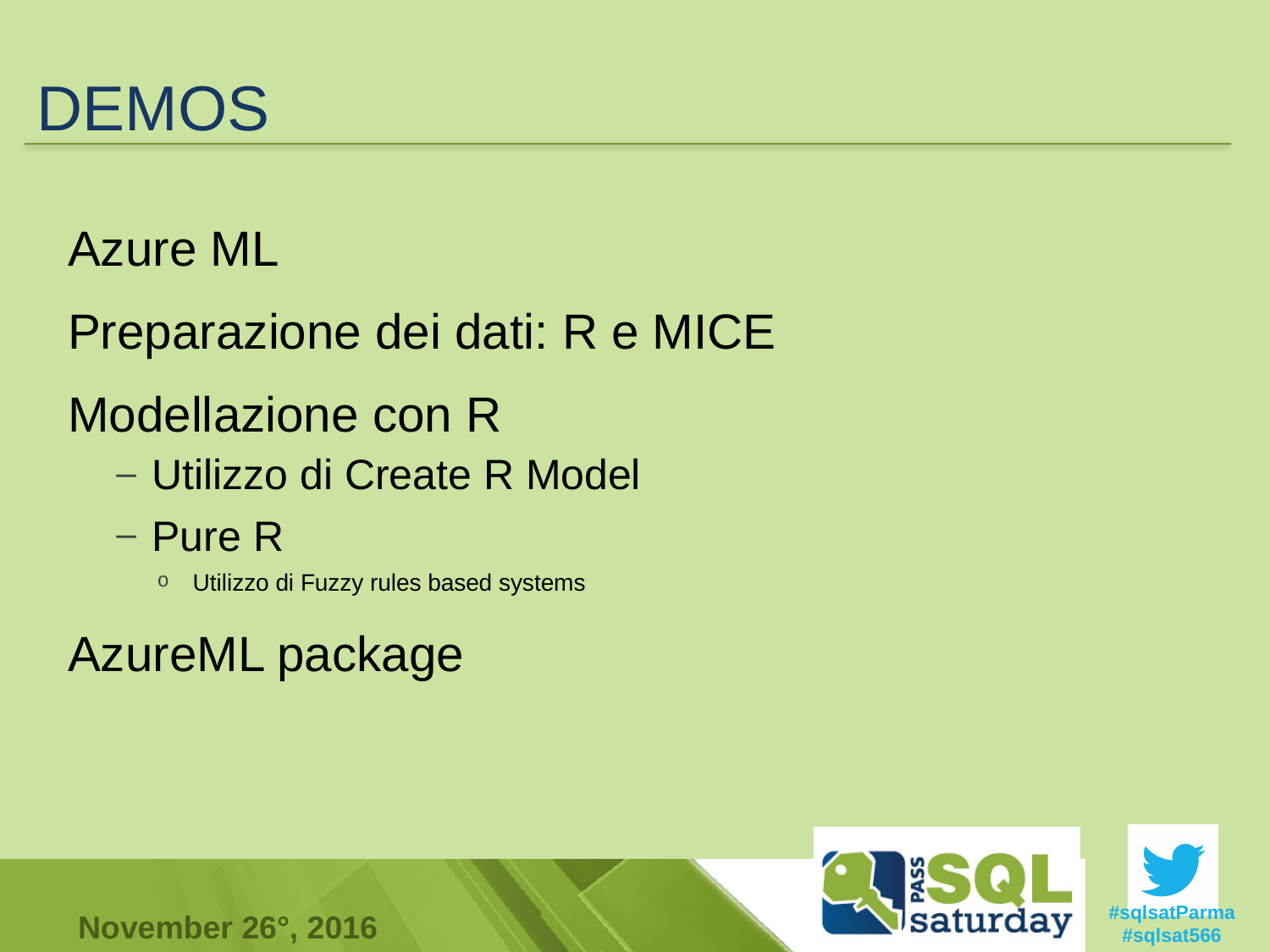

# DEMOS

Azure ML
Preparazione dei dati: R e MICE
Modellazione con R
Utilizzo di Create R Model
Pure R
Utilizzo di Fuzzy rules based systems
AzureML package